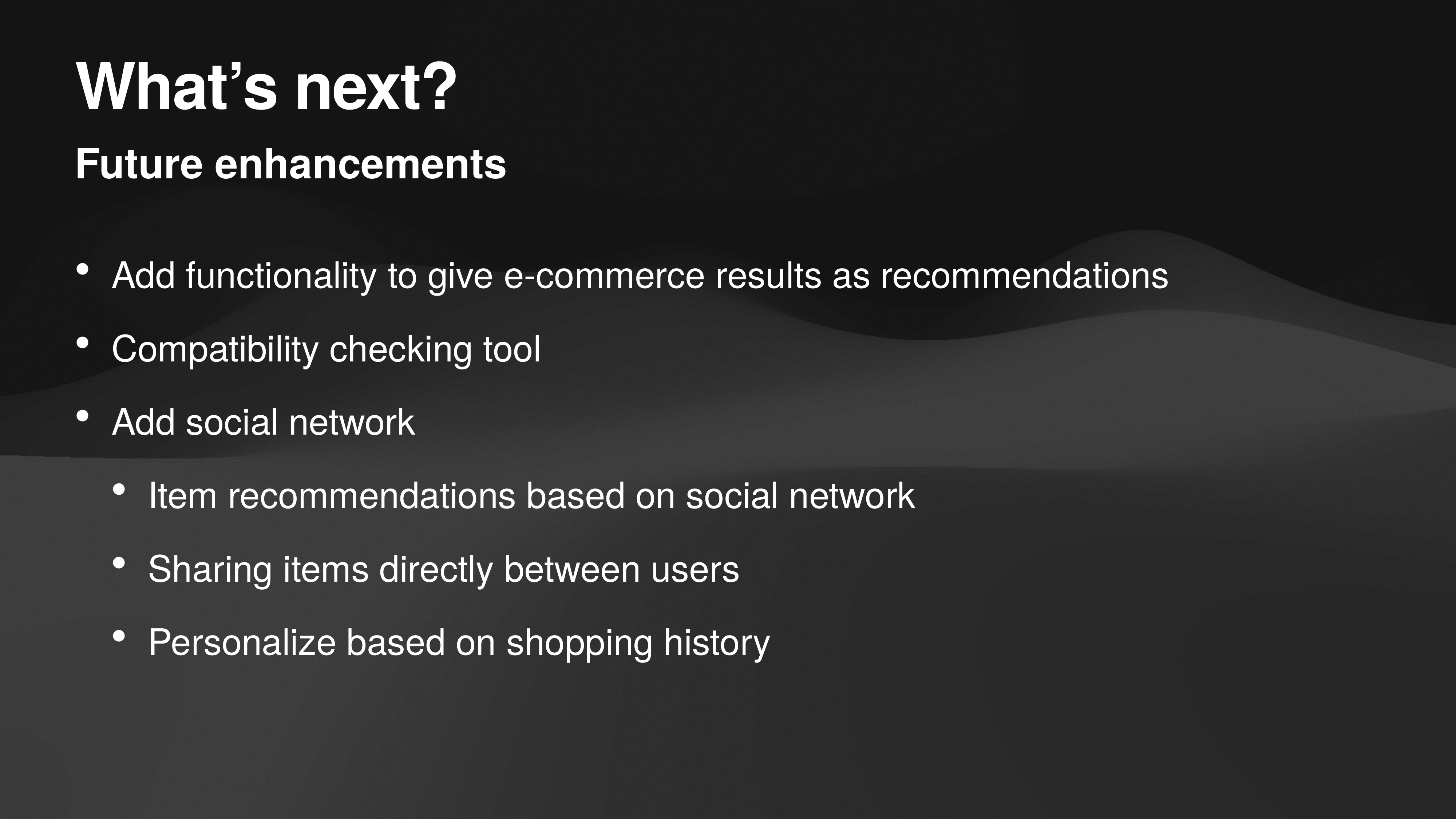

# What’s next?
Future enhancements
Add functionality to give e-commerce results as recommendations
Compatibility checking tool
Add social network
Item recommendations based on social network
Sharing items directly between users
Personalize based on shopping history